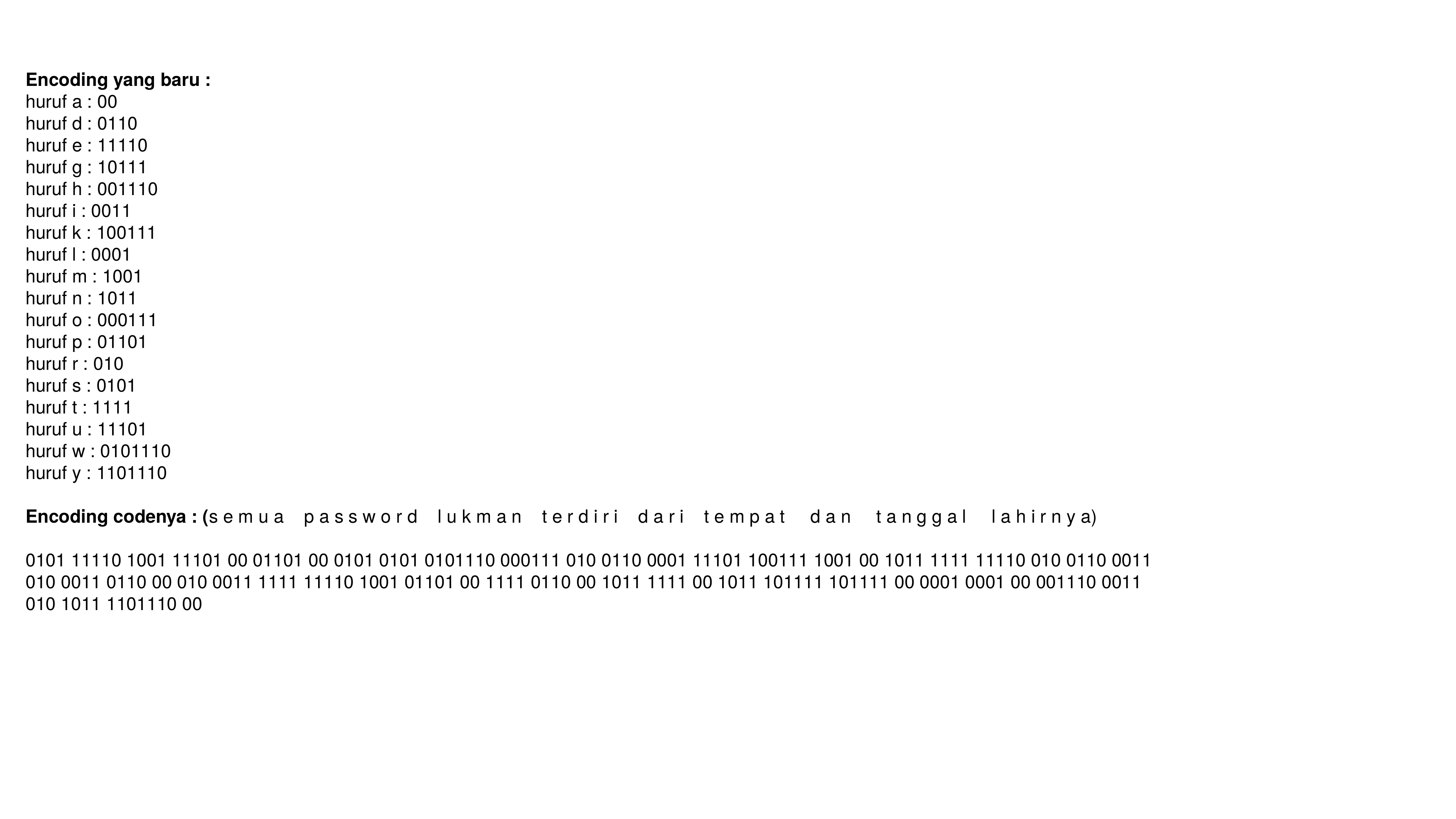

Encoding yang baru :
huruf a : 00
huruf d : 0110
huruf e : 11110
huruf g : 10111
huruf h : 001110
huruf i : 0011
huruf k : 100111
huruf l : 0001
huruf m : 1001
huruf n : 1011
huruf o : 000111
huruf p : 01101
huruf r : 010
huruf s : 0101
huruf t : 1111
huruf u : 11101
huruf w : 0101110
huruf y : 1101110

Encoding codenya : (s e m u a    p a s s w o r d    l u k m a n    t e r d i r i    d a r i    t e m p a t     d a n     t a n g g a l     l a h i r n y a)

0101 11110 1001 11101 00 01101 00 0101 0101 0101110 000111 010 0110 0001 11101 100111 1001 00 1011 1111 11110 010 0110 0011
010 0011 0110 00 010 0011 1111 11110 1001 01101 00 1111 0110 00 1011 1111 00 1011 101111 101111 00 0001 0001 00 001110 0011
010 1011 1101110 00